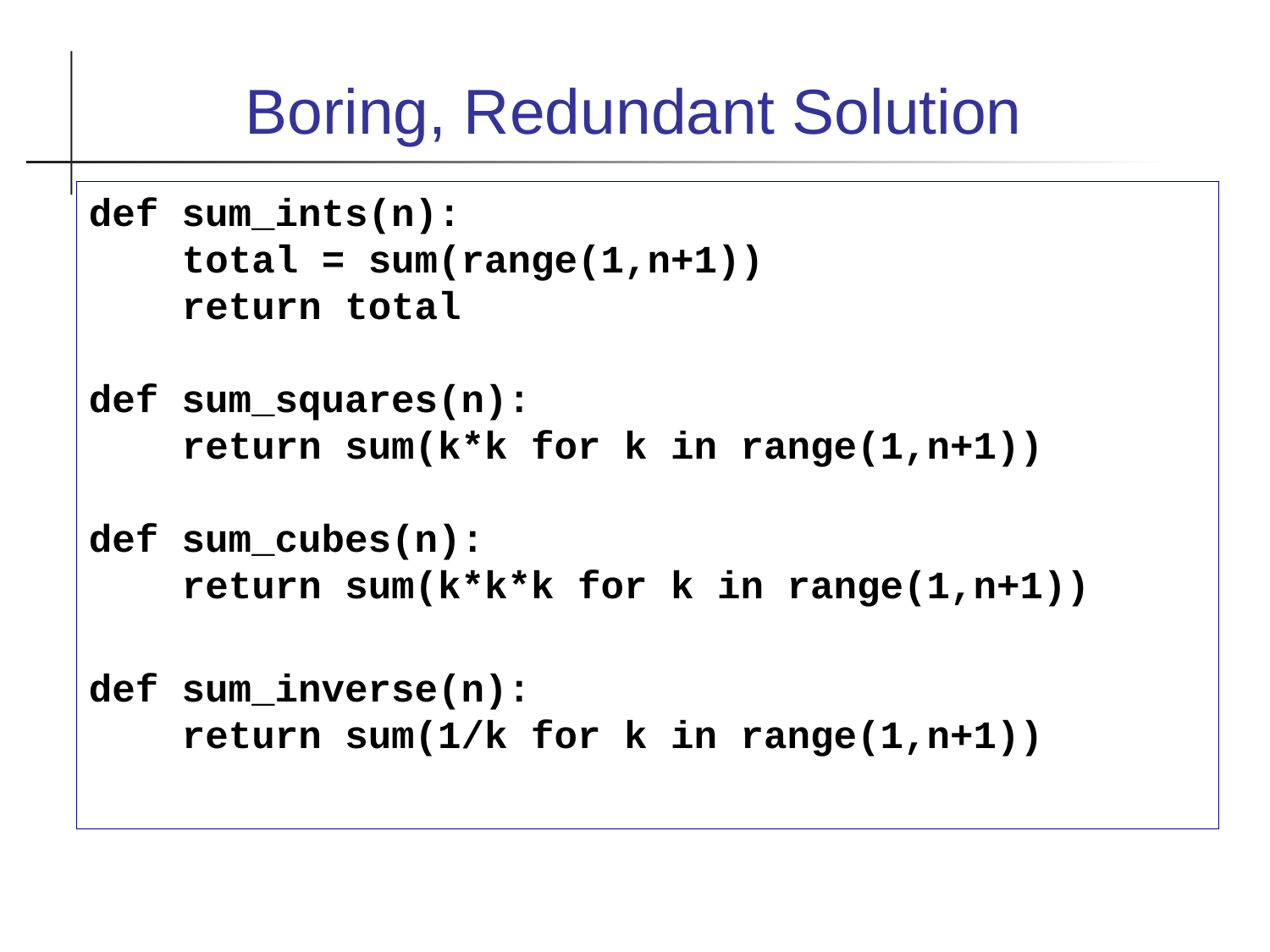

Boring, Redundant Solution
def sum_ints(n):
    total = sum(range(1,n+1))
    return total

def sum_squares(n):
    return sum(k*k for k in range(1,n+1))

def sum_cubes(n):
    return sum(k*k*k for k in range(1,n+1))

def sum_inverse(n):
    return sum(1/k for k in range(1,n+1))